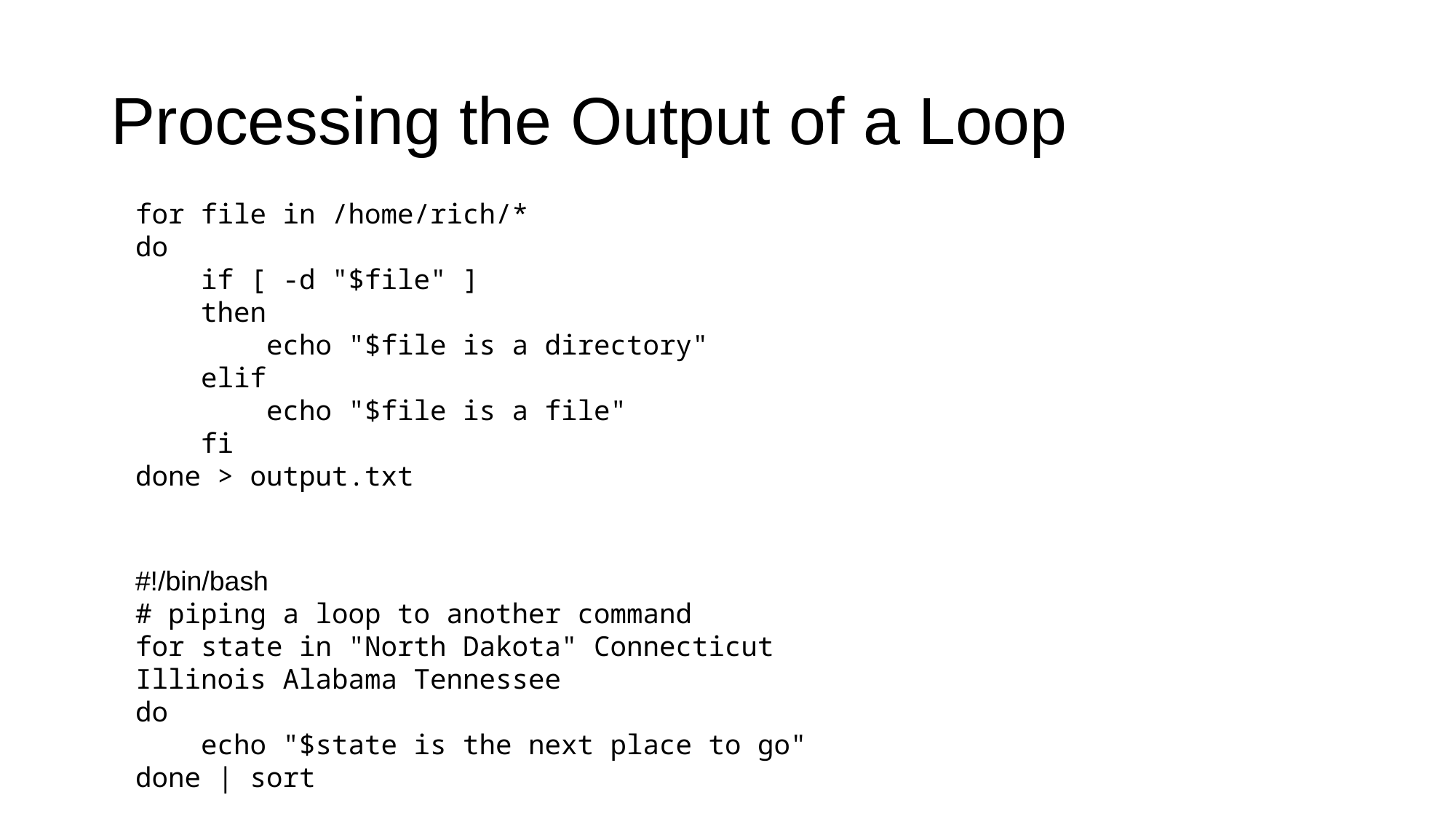

# Processing the Output of a Loop
for file in /home/rich/*
do
    if [ -d "$file" ]
    then
        echo "$file is a directory"
    elif
        echo "$file is a file"
    fi
done > output.txt
#!/bin/bash
# piping a loop to another command
for state in "North Dakota" Connecticut Illinois Alabama Tennessee
do
    echo "$state is the next place to go"
done | sort